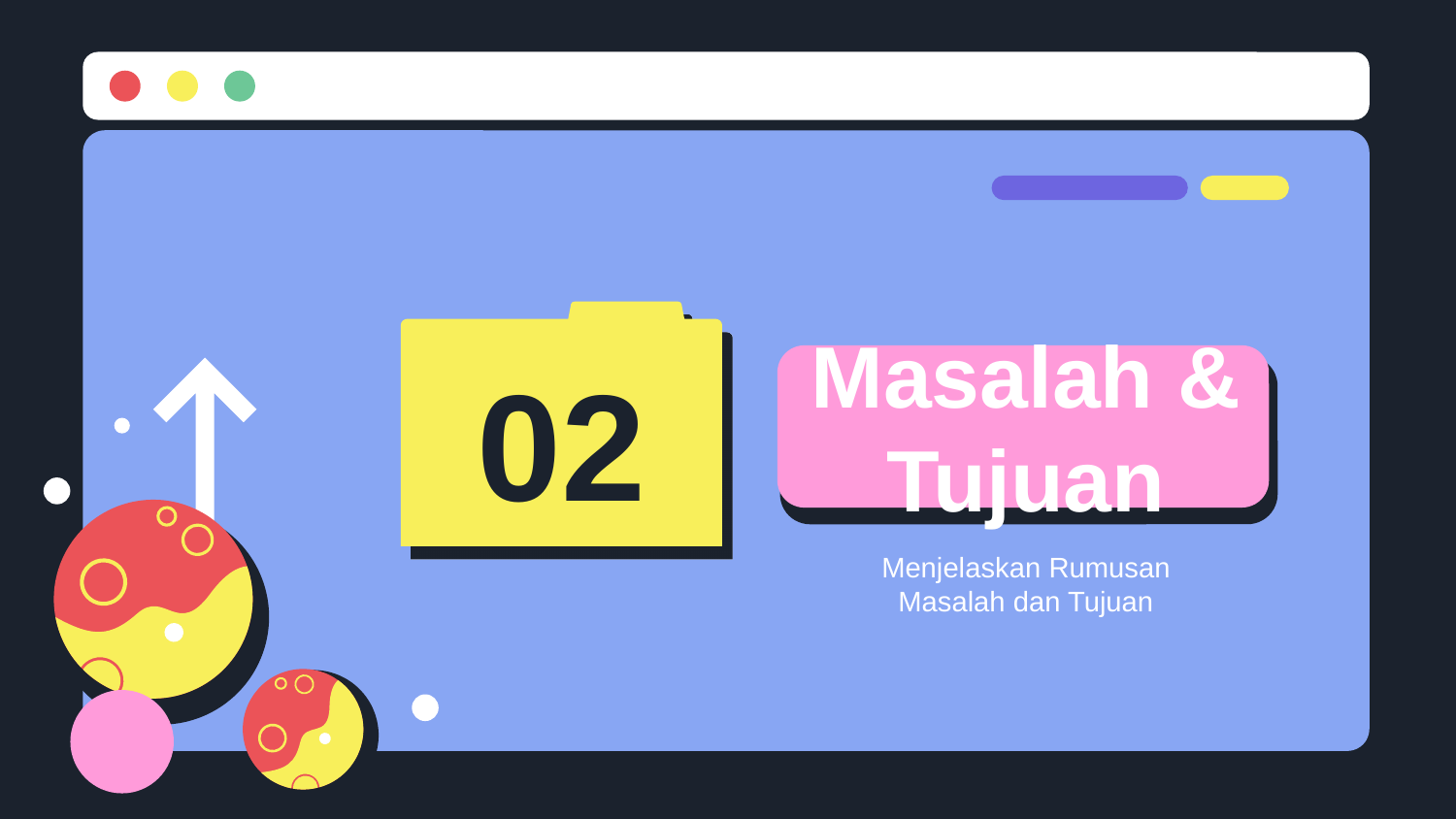

# Masalah & Tujuan
02

Menjelaskan Rumusan Masalah dan Tujuan